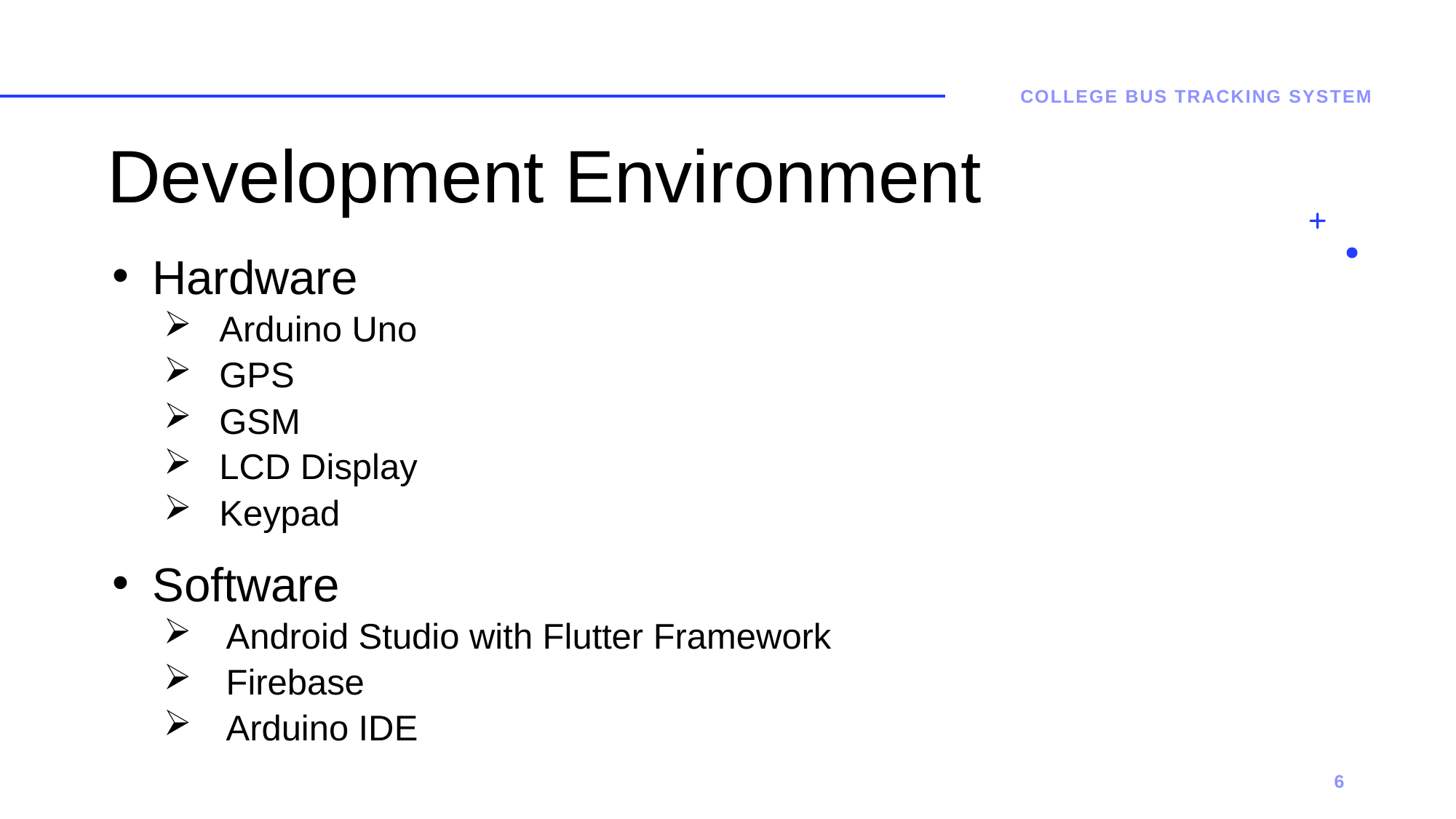

COLLEGE BUS TRACKING SYSTEM

# Development Environment
Hardware
Arduino Uno
GPS
GSM
LCD Display
Keypad
Software
Android Studio with Flutter Framework
Firebase
Arduino IDE
6